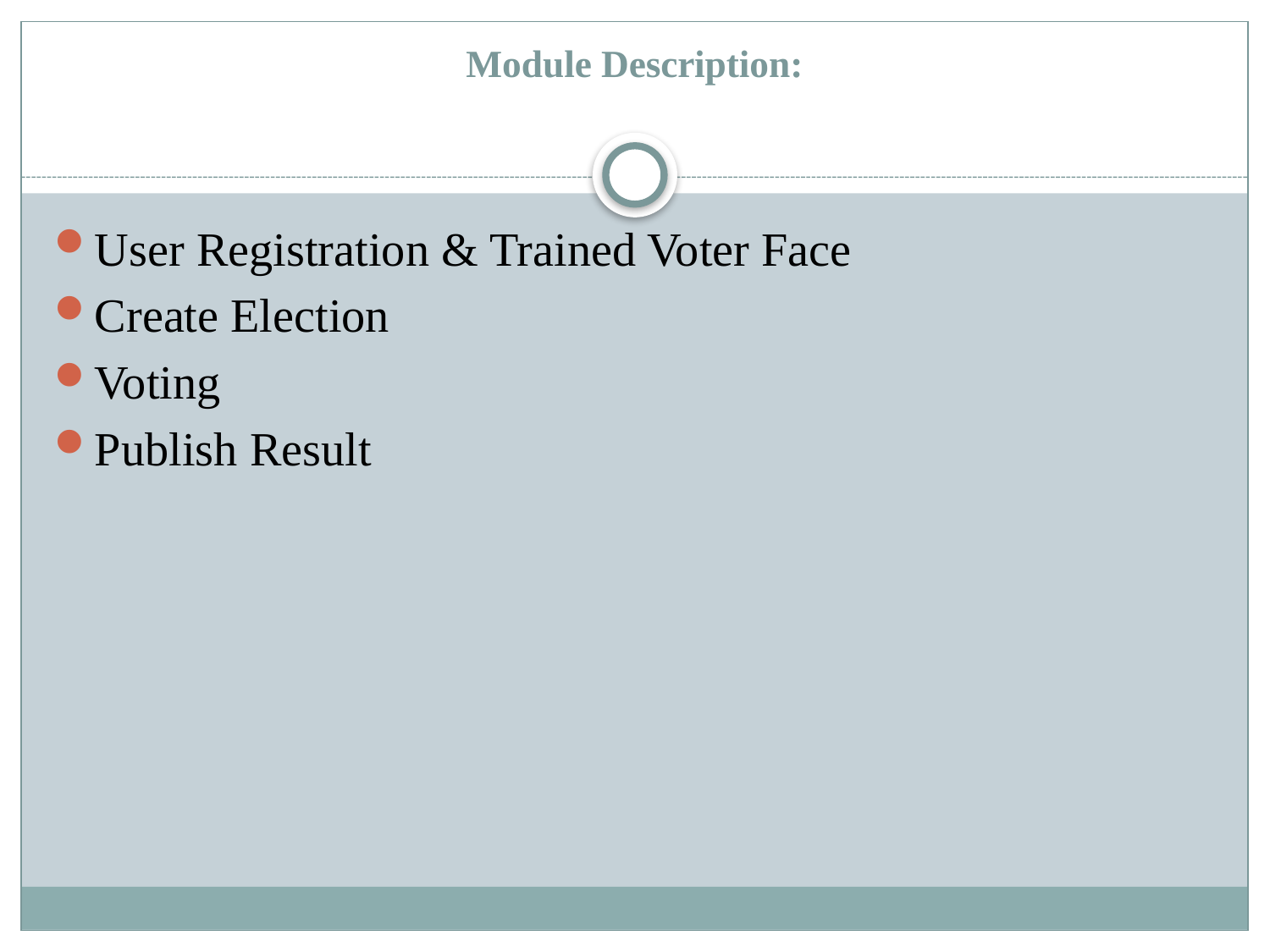

# Module Description:
User Registration & Trained Voter Face
Create Election
Voting
Publish Result